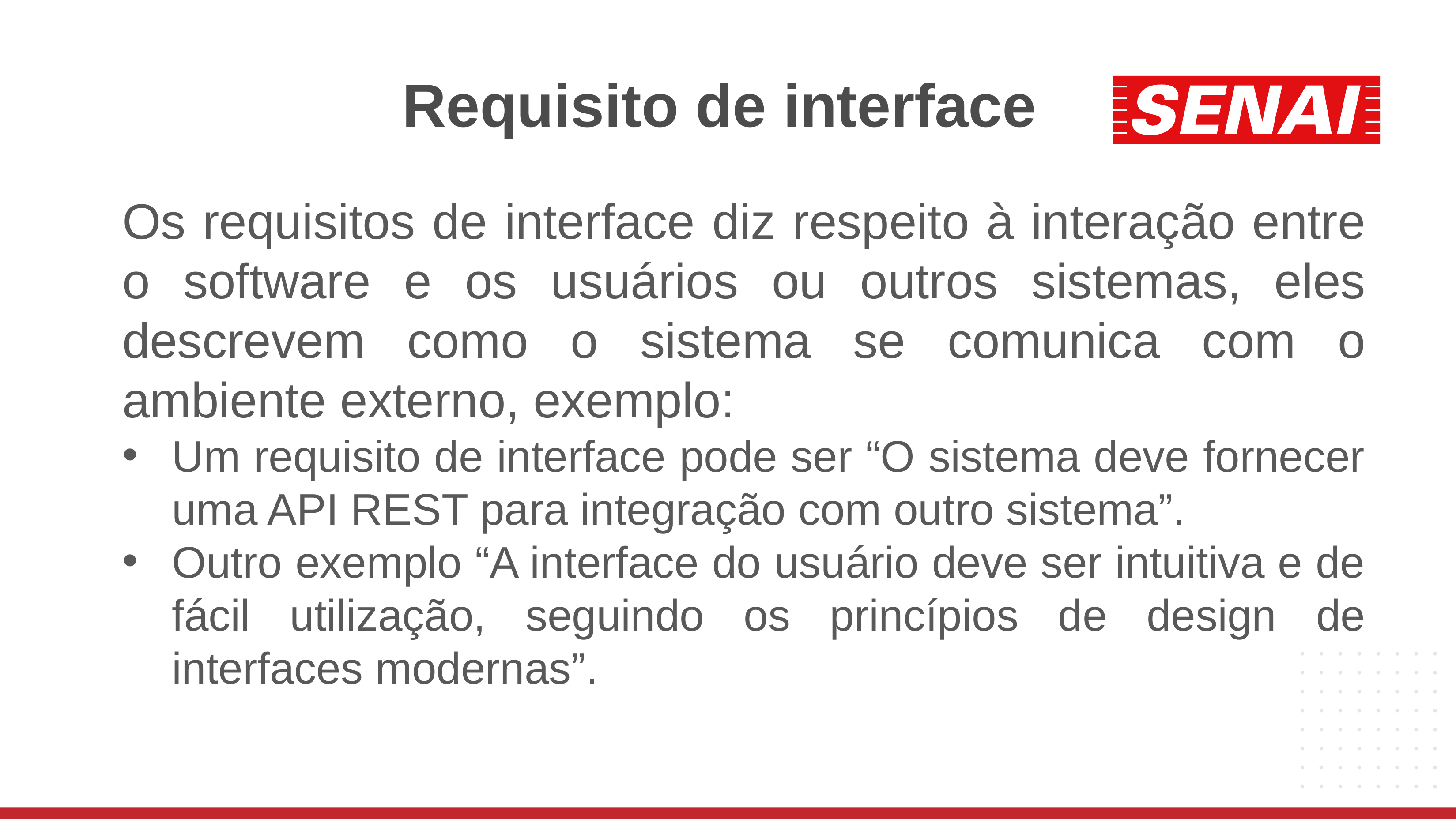

# Requisito de interface

Os requisitos de interface diz respeito à interação entre o software e os usuários ou outros sistemas, eles descrevem como o sistema se comunica com o ambiente externo, exemplo:
Um requisito de interface pode ser “O sistema deve fornecer uma API REST para integração com outro sistema”.
Outro exemplo “A interface do usuário deve ser intuitiva e de fácil utilização, seguindo os princípios de design de interfaces modernas”.